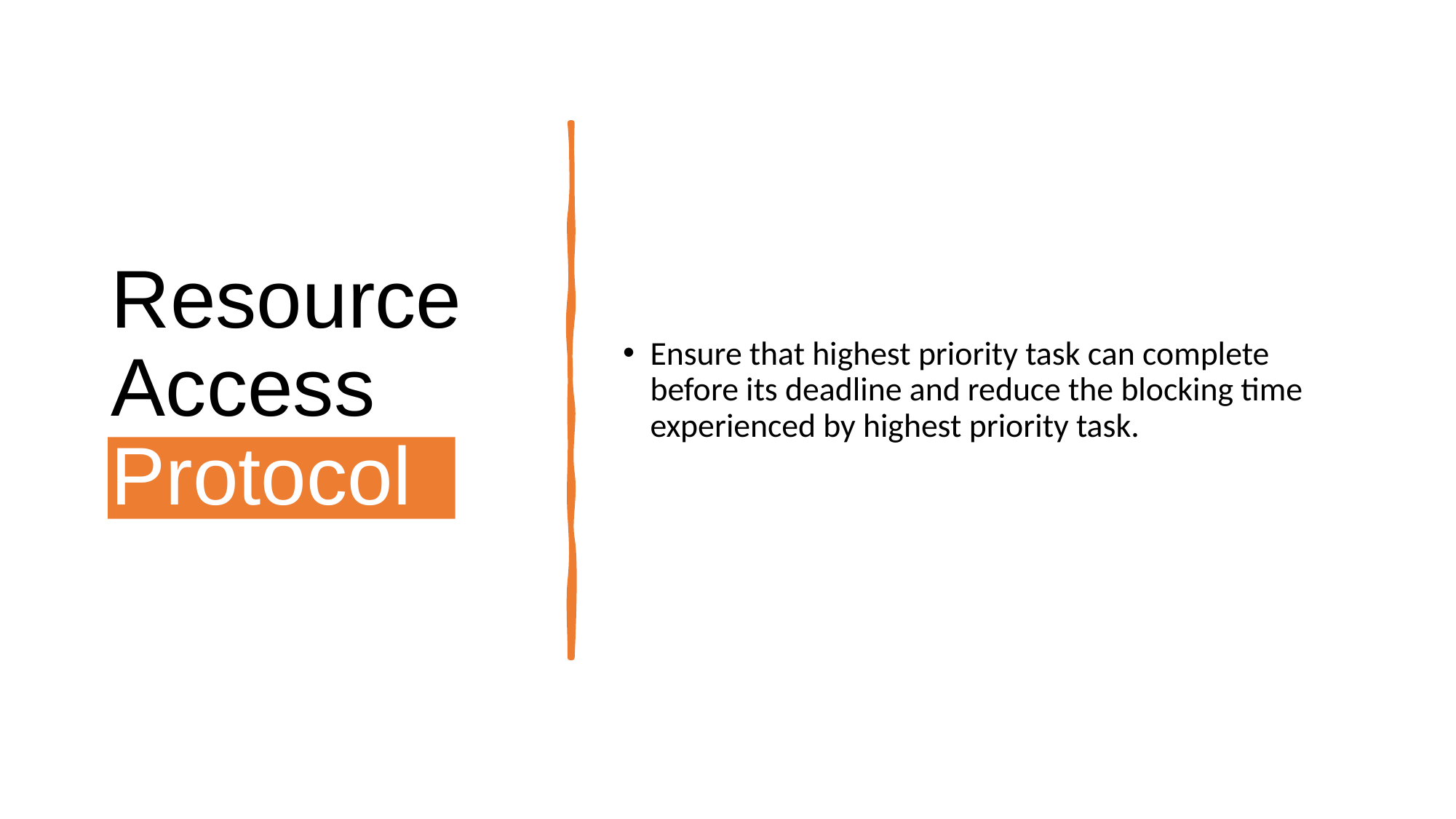

# Resource Access Protocol
Ensure that highest priority task can complete before its deadline and reduce the blocking time experienced by highest priority task.